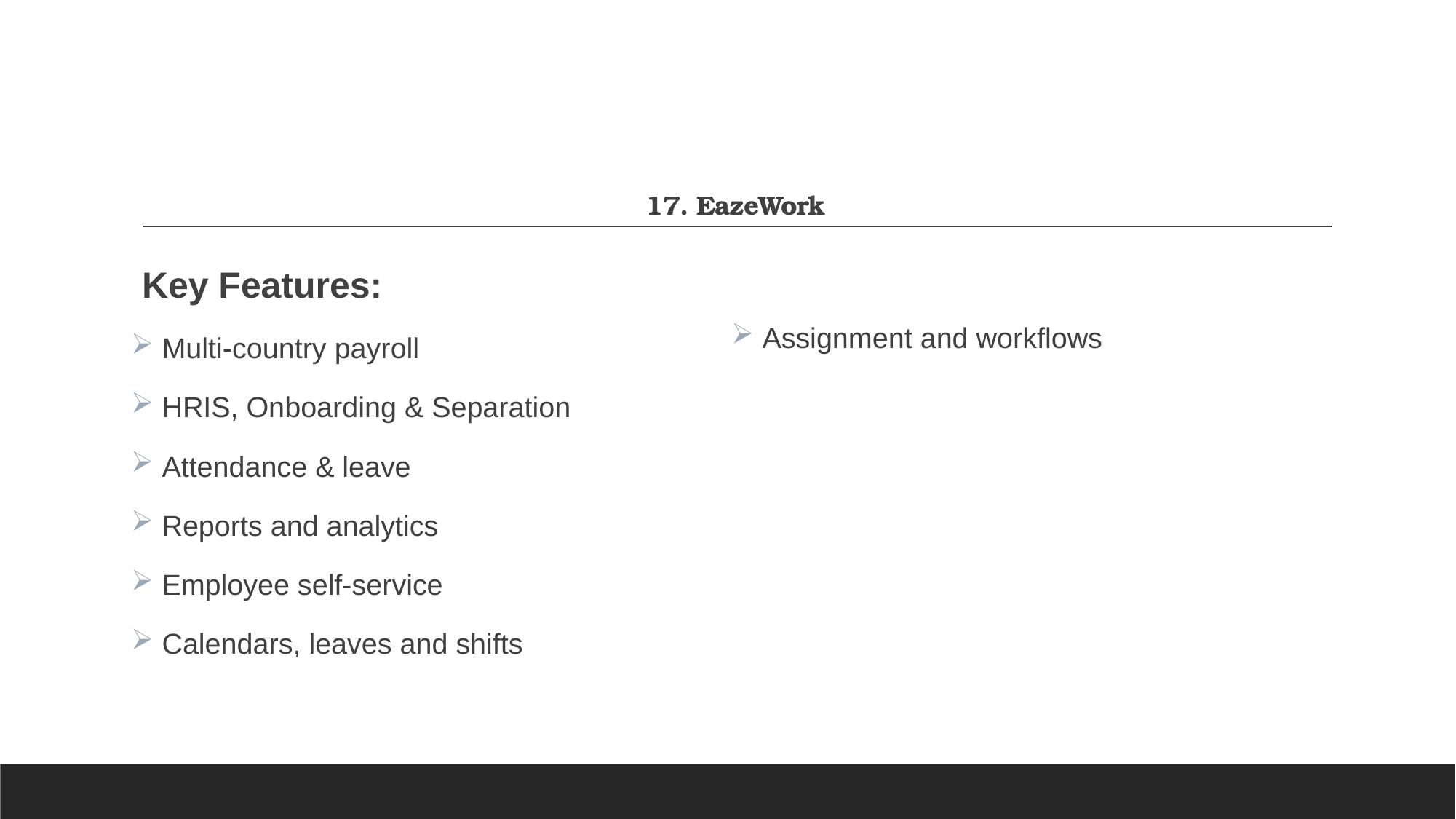

# 17. EazeWork
Key Features:
 Multi-country payroll
 HRIS, Onboarding & Separation
 Attendance & leave
 Reports and analytics
 Employee self-service
 Calendars, leaves and shifts

 Assignment and workflows